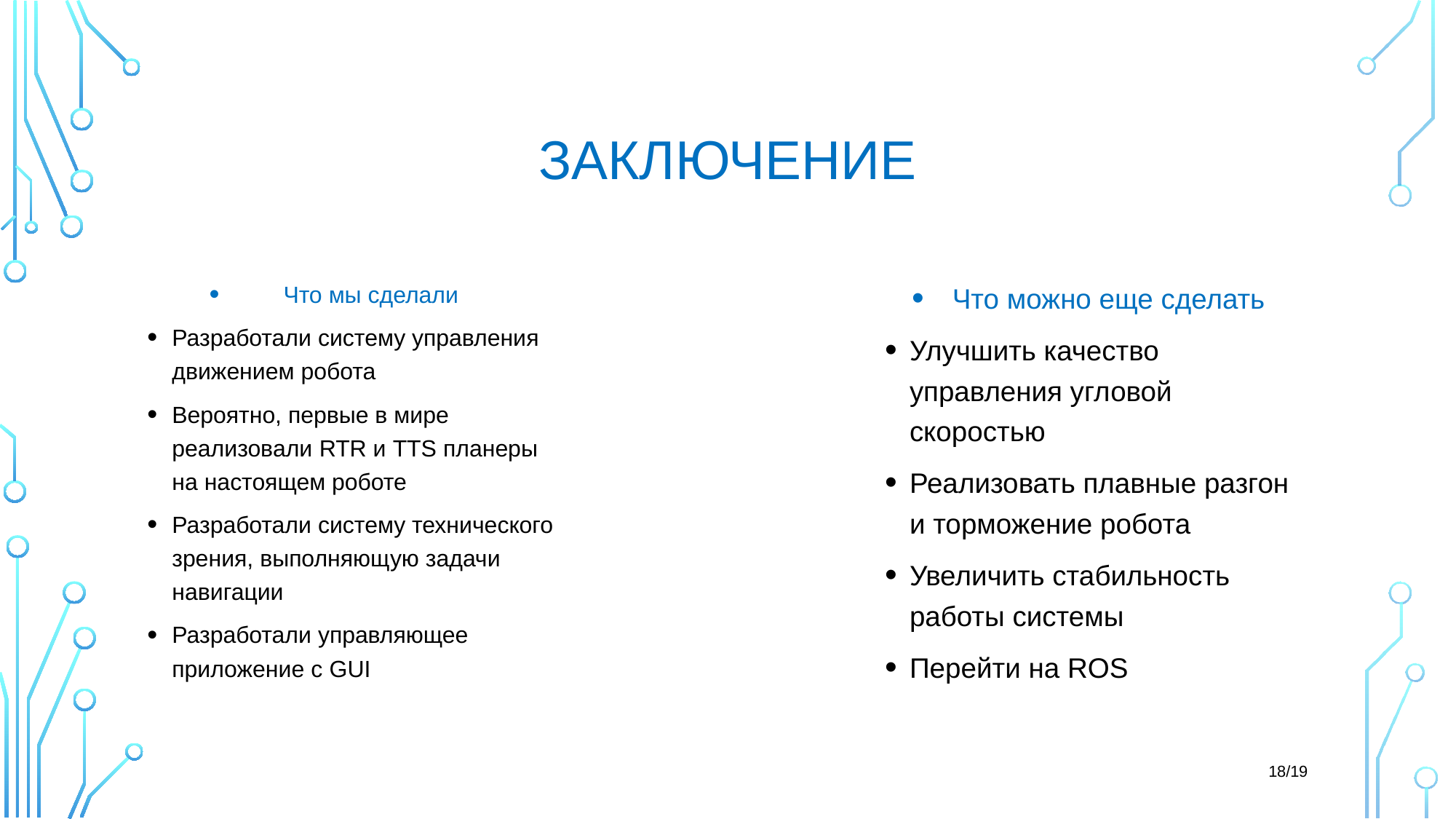

# Заключение
Что мы сделали
Разработали систему управления движением робота
Вероятно, первые в мире реализовали RTR и TTS планеры на настоящем роботе
Разработали систему технического зрения, выполняющую задачи навигации
Разработали управляющее приложение с GUI

Что можно еще сделать
Улучшить качество управления угловой скоростью
Реализовать плавные разгон и торможение робота
Увеличить стабильность работы системы
Перейти на ROS

18/19